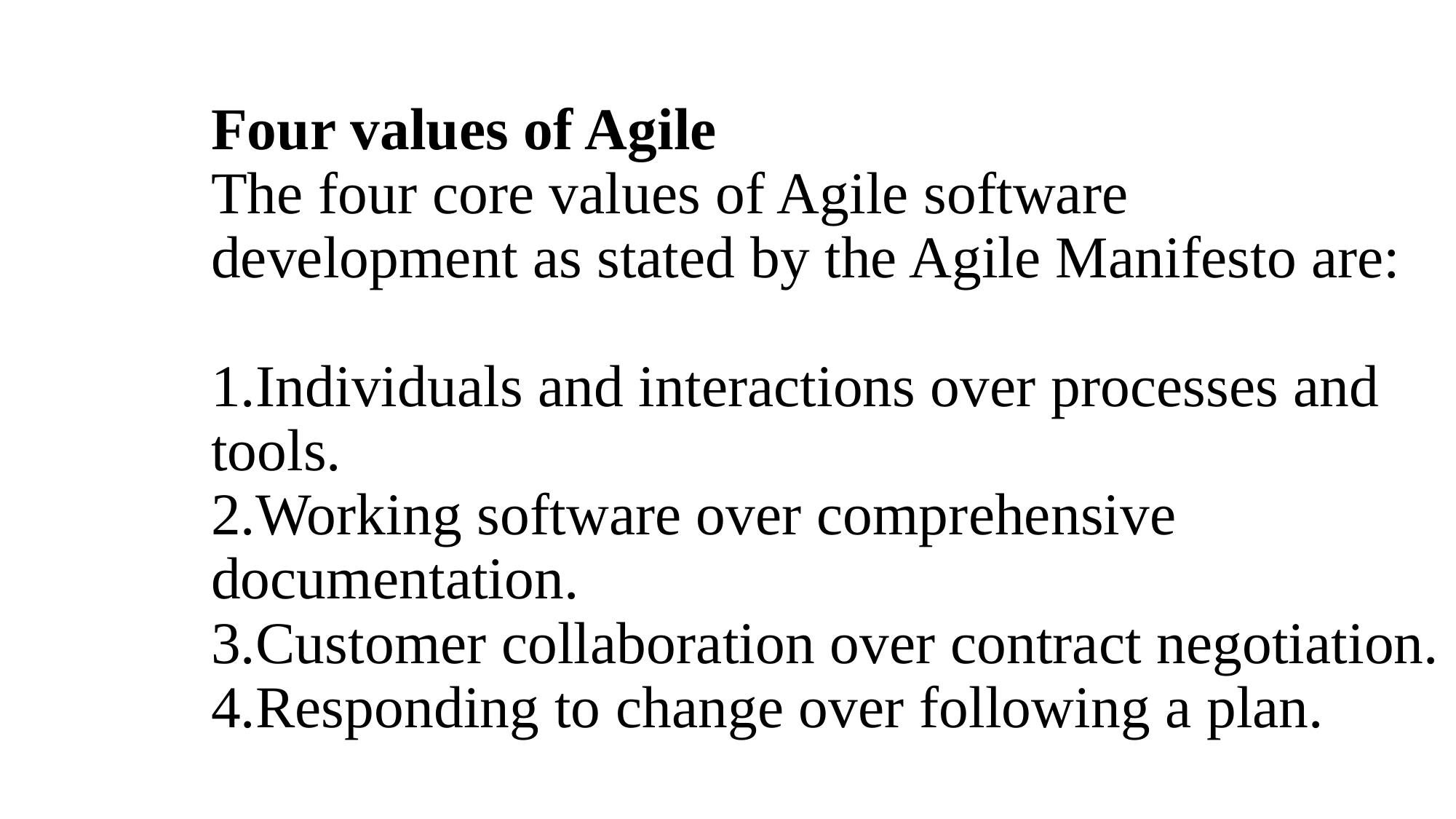

# Four values of Agile The four core values of Agile software development as stated by the Agile Manifesto are: 1.Individuals and interactions over processes and tools. 2.Working software over comprehensive documentation. 3.Customer collaboration over contract negotiation. 4.Responding to change over following a plan.